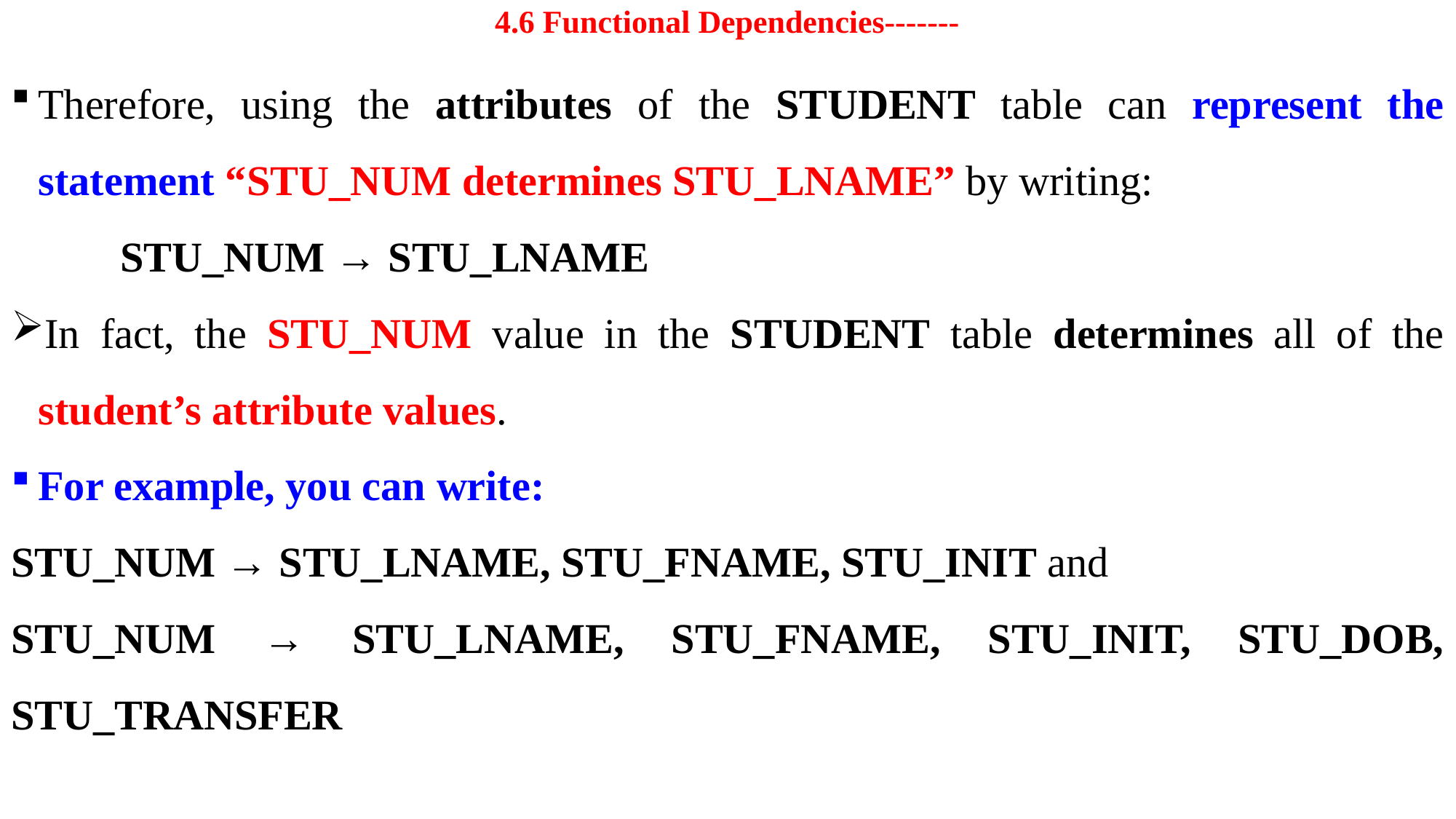

# 4.6 Functional Dependencies-------
Therefore, using the attributes of the STUDENT table can represent the statement “STU_NUM determines STU_LNAME” by writing:
	STU_NUM → STU_LNAME
In fact, the STU_NUM value in the STUDENT table determines all of the student’s attribute values.
For example, you can write:
STU_NUM → STU_LNAME, STU_FNAME, STU_INIT and
STU_NUM → STU_LNAME, STU_FNAME, STU_INIT, STU_DOB, STU_TRANSFER